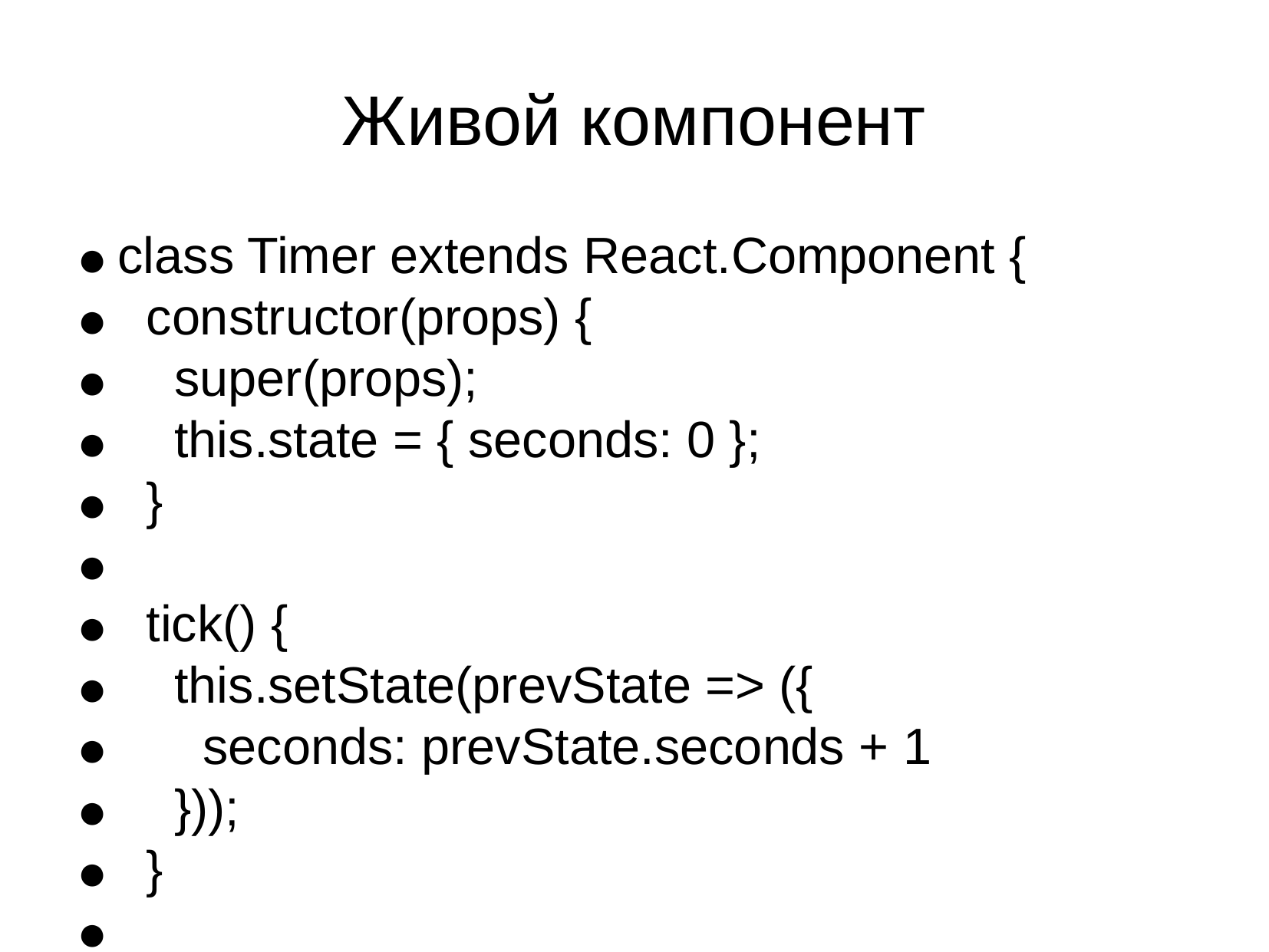

Живой компонент
class Timer extends React.Component {
  constructor(props) {
    super(props);
    this.state = { seconds: 0 };
  }

  tick() {
    this.setState(prevState => ({
      seconds: prevState.seconds + 1
    }));
  }

  componentDidMount() {
    this.interval = setInterval(() => this.tick(), 1000);
  }